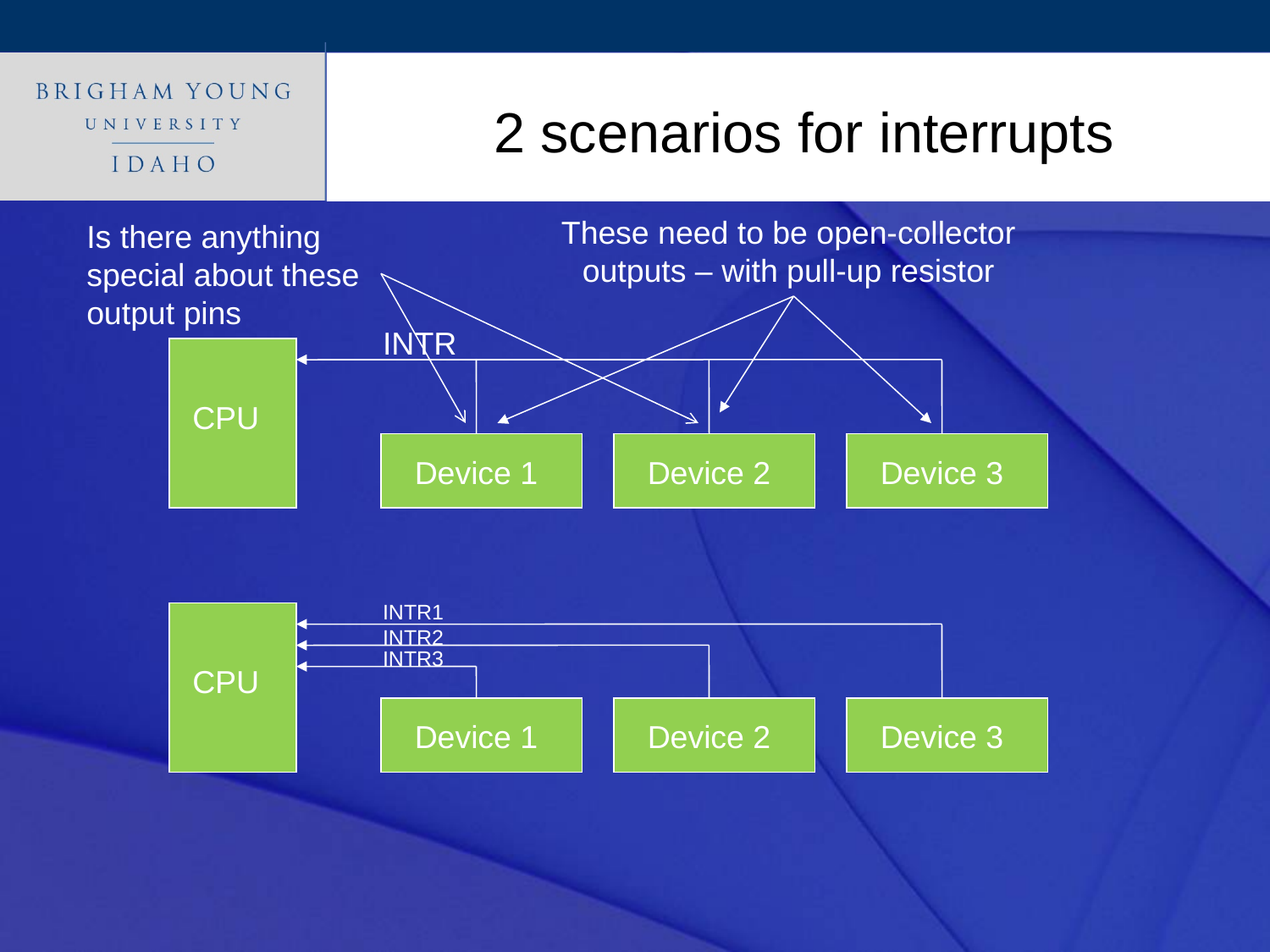

# 2 scenarios for interrupts
These need to be open-collector outputs – with pull-up resistor
Is there anything special about these output pins

INTR

CPU

Device 1
Device 2
Device 3
INTR1

INTR2

INTR3

CPU

Device 1
Device 2
Device 3